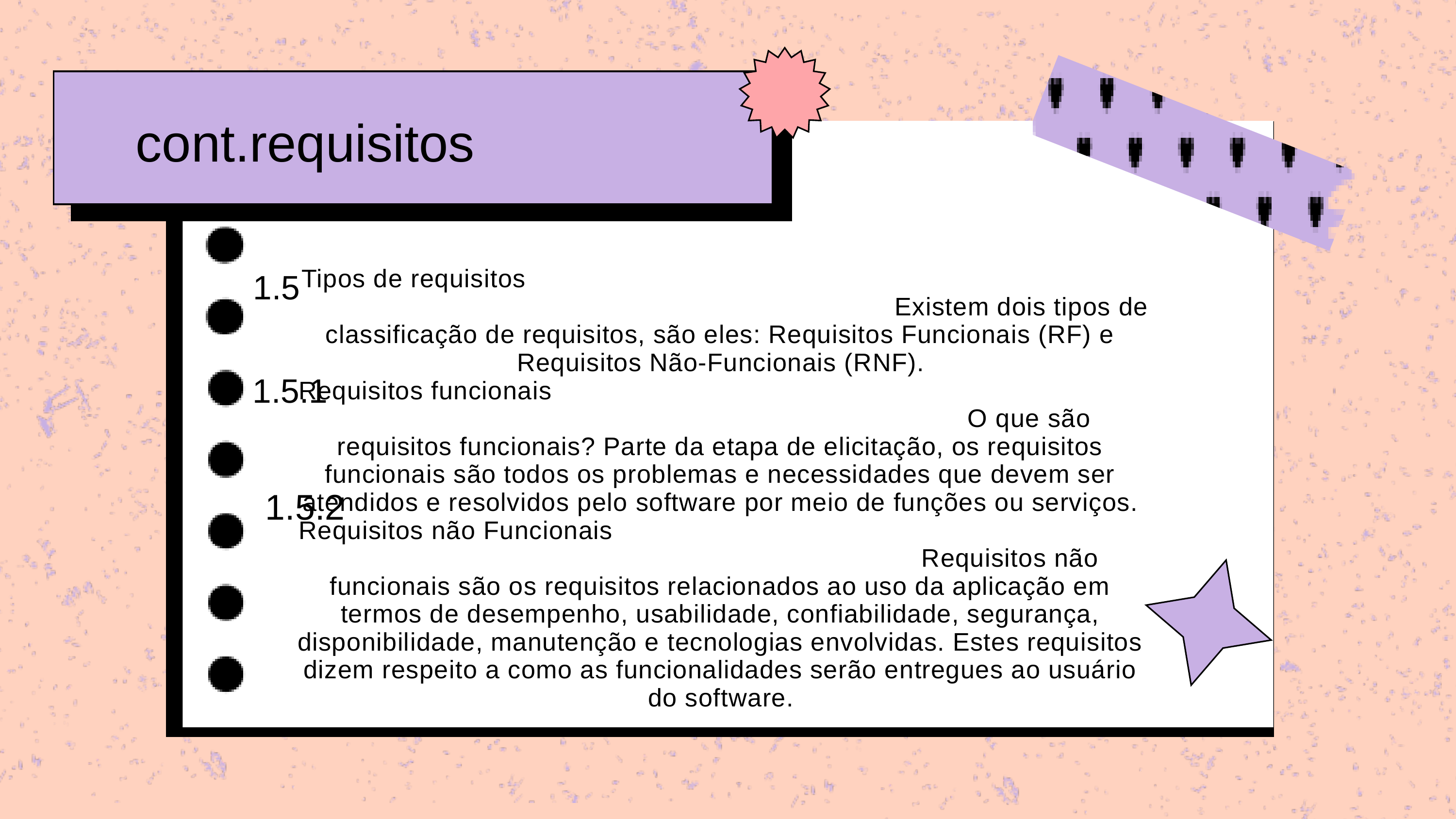

cont.requisitos

1.5
 Tipos de requisitos                                                                                                                                                                 Existem dois tipos de classificação de requisitos, são eles: Requisitos Funcionais (RF) e Requisitos Não-Funcionais (RNF).
 Requisitos funcionais                                                                                                                                                                O que são requisitos funcionais? Parte da etapa de elicitação, os requisitos funcionais são todos os problemas e necessidades que devem ser atendidos e resolvidos pelo software por meio de funções ou serviços.
 Requisitos não Funcionais                                                                                                                                                   Requisitos não funcionais são os requisitos relacionados ao uso da aplicação em termos de desempenho, usabilidade, confiabilidade, segurança, disponibilidade, manutenção e tecnologias envolvidas. Estes requisitos dizem respeito a como as funcionalidades serão entregues ao usuário do software.
1.5.1
1.5.2